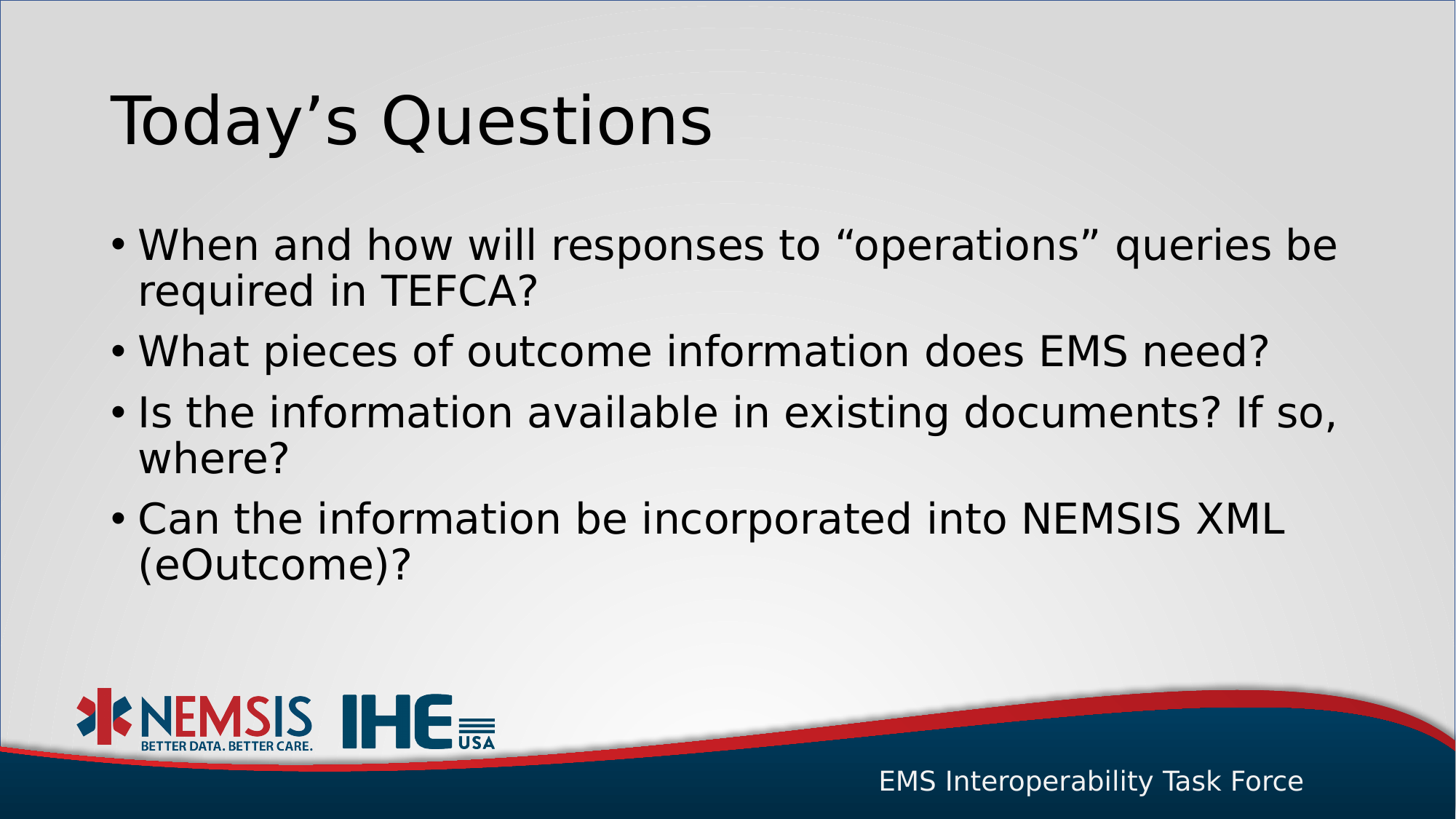

# Today’s Questions
When and how will responses to “operations” queries be required in TEFCA?
What pieces of outcome information does EMS need?
Is the information available in existing documents? If so, where?
Can the information be incorporated into NEMSIS XML (eOutcome)?